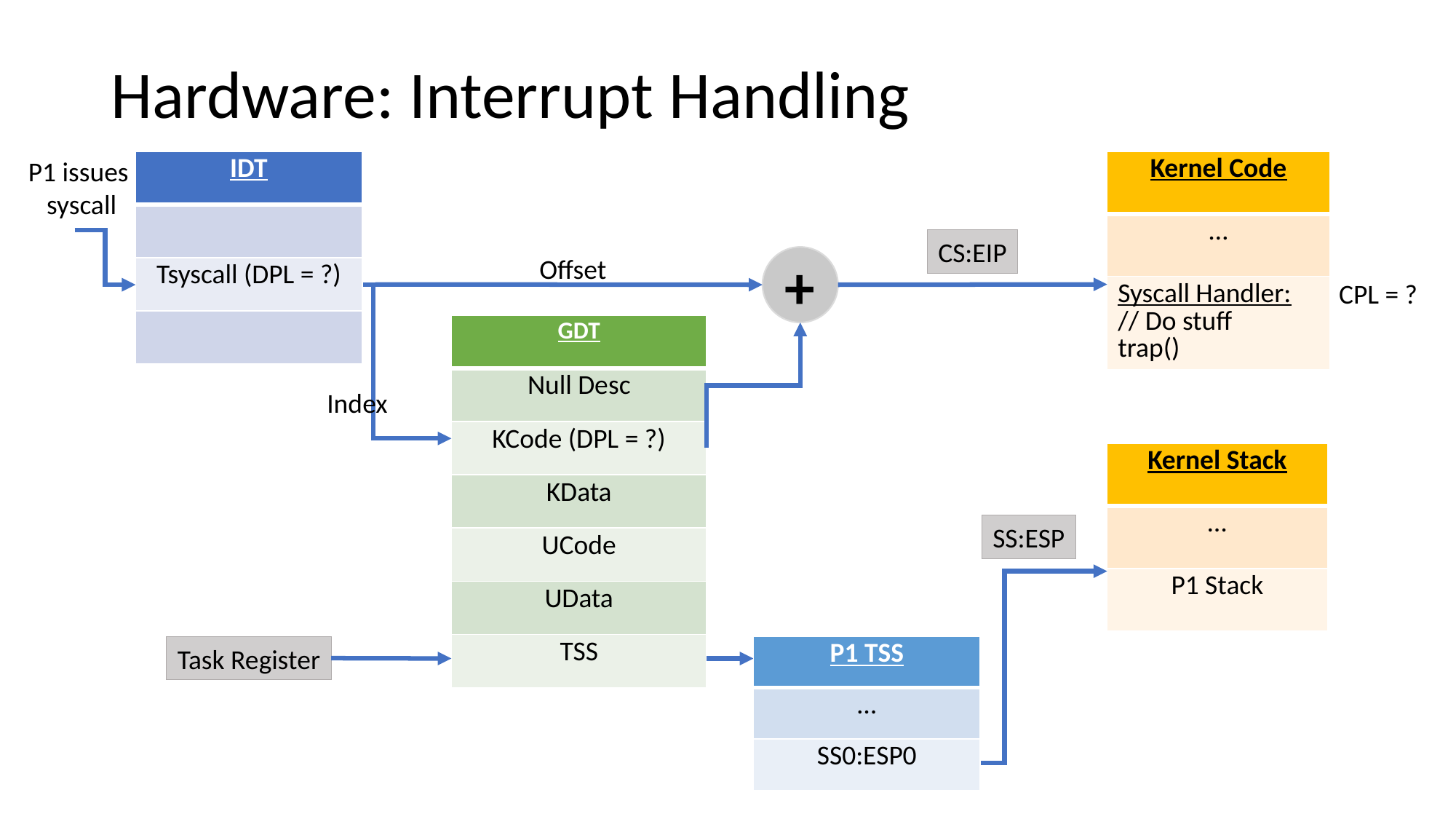

# Hardware: Interrupt Handling
P1 issues
syscall
| IDT |
| --- |
|  |
| Tsyscall (DPL = ?) |
|  |
| Kernel Code |
| --- |
| … |
| Syscall Handler: // Do stuff trap() |
CS:EIP
Offset
+
CPL = ?
| GDT |
| --- |
| Null Desc |
| KCode (DPL = ?) |
| KData |
| UCode |
| UData |
| TSS |
Index
| Kernel Stack |
| --- |
| … |
| P1 Stack |
SS:ESP
Task Register
| P1 TSS |
| --- |
| … |
| SS0:ESP0 |